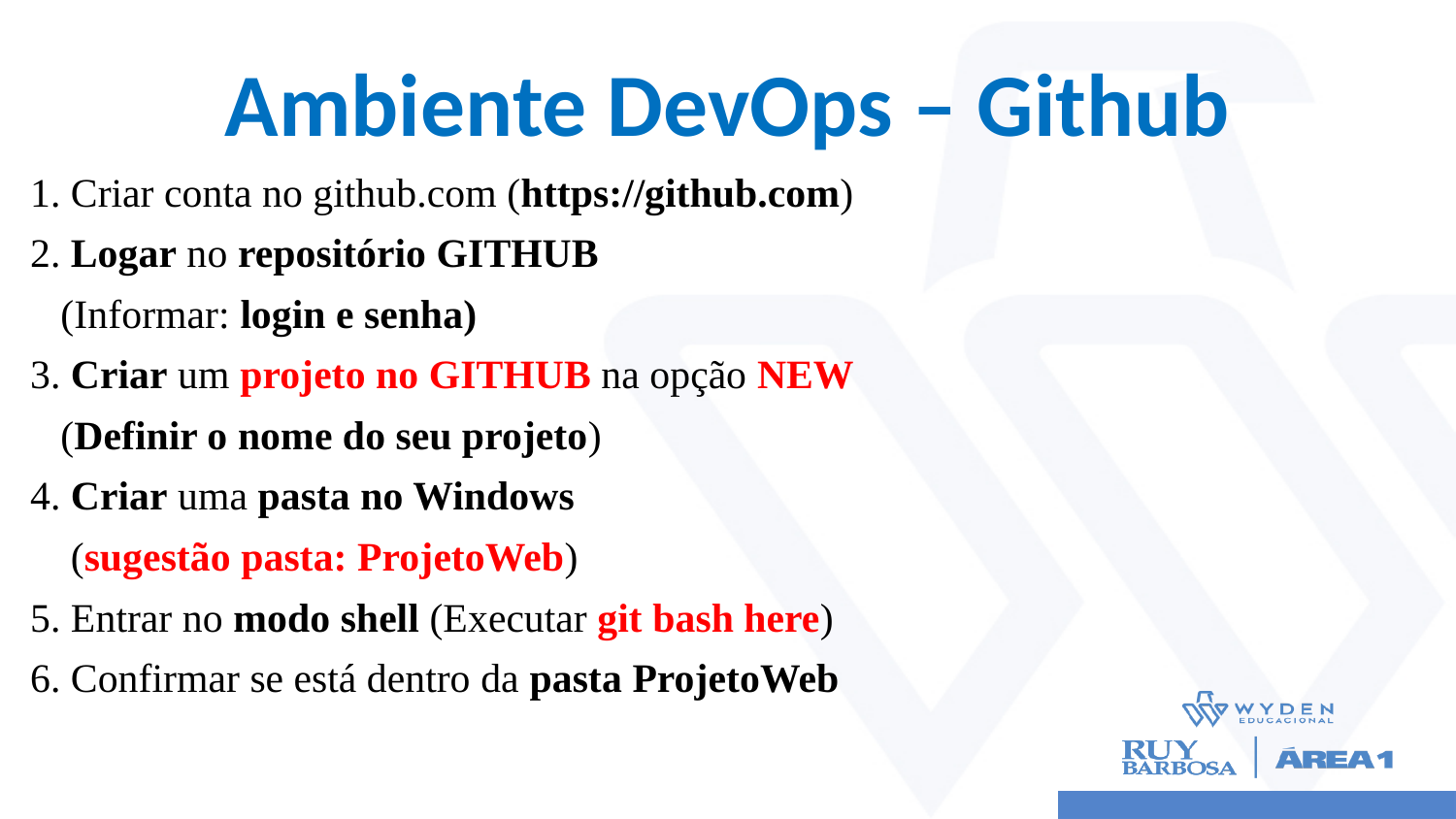

# Ambiente DevOps – Github
1. Criar conta no github.com (https://github.com)
2. Logar no repositório GITHUB
   (Informar: login e senha)
3. Criar um projeto no GITHUB na opção NEW
   (Definir o nome do seu projeto)
4. Criar uma pasta no Windows
    (sugestão pasta: ProjetoWeb)
5. Entrar no modo shell (Executar git bash here)
6. Confirmar se está dentro da pasta ProjetoWeb